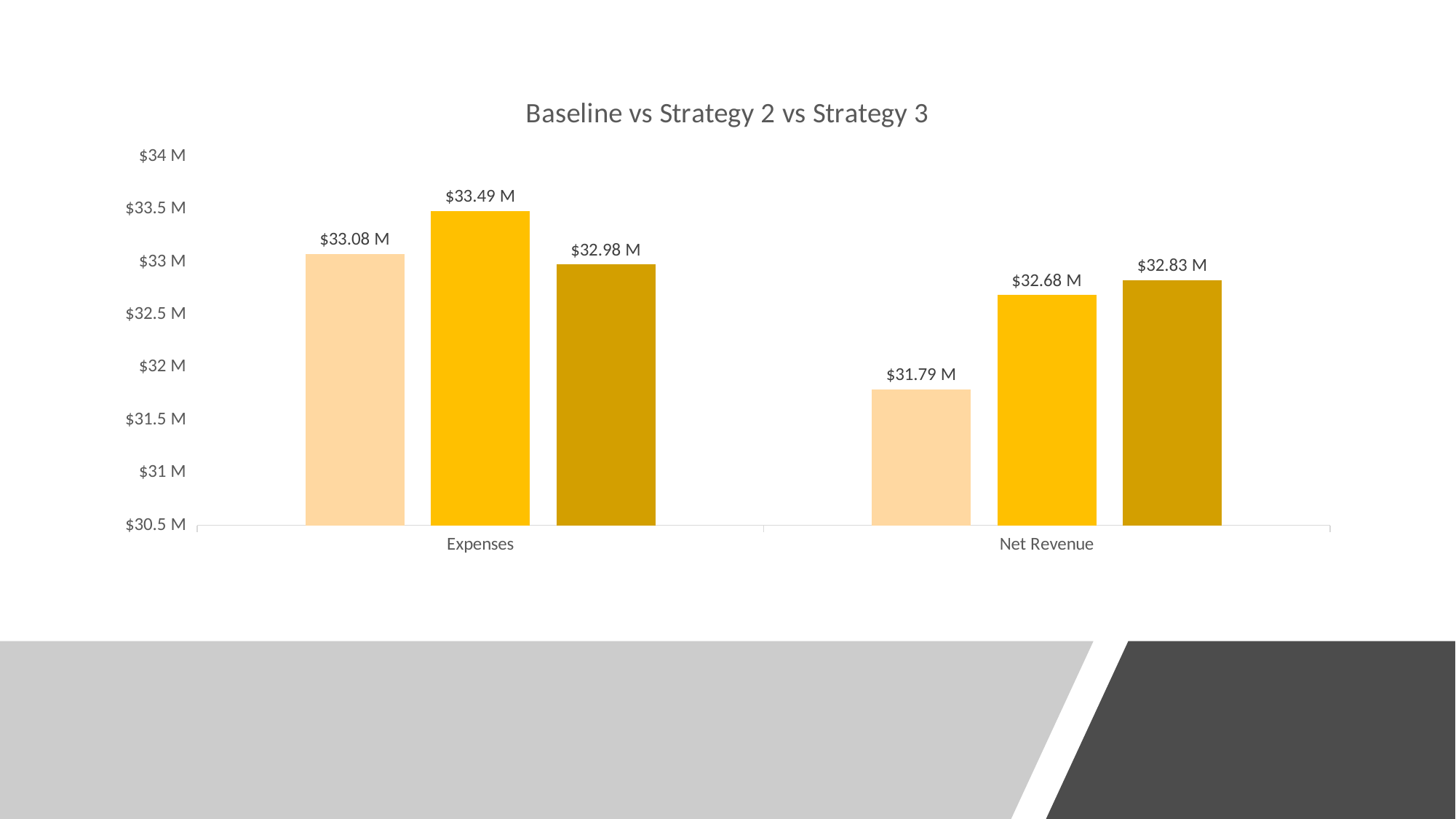

### Chart: Baseline vs Strategy 2 vs Strategy 3

| Category | Baseline  | Strategy 2  | Strategy 3  |
|---|---|---|---|
| Expenses | 33076688.639999963 | 33485386.522352904 | 32976954.218009952 |
| Net Revenue | 31789351.36000004 | 32684826.0266667 | 32829901.383990046 |

#